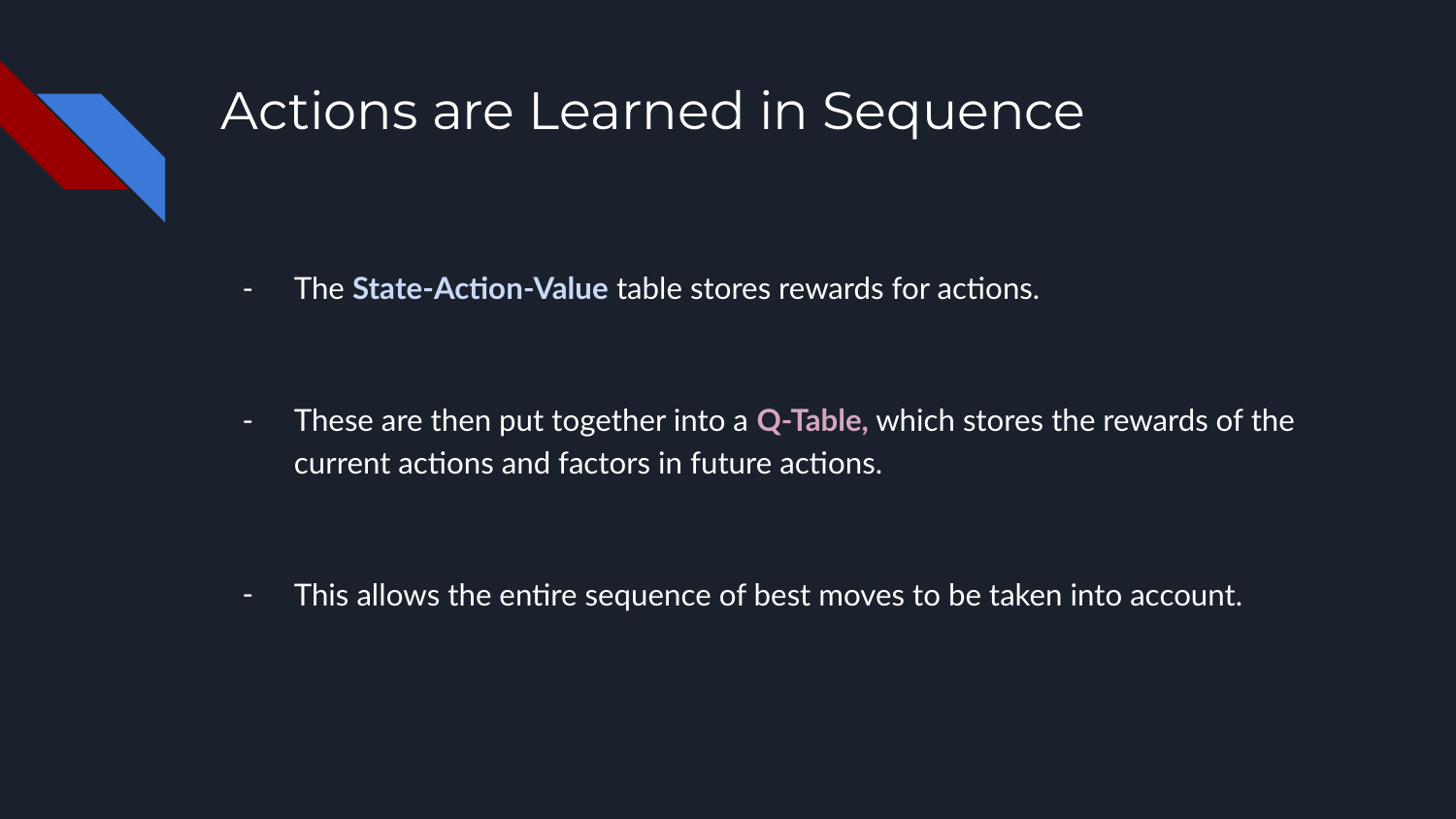

# Actions are Learned in Sequence
The State-Action-Value table stores rewards for actions.

These are then put together into a Q-Table, which stores the rewards of the current actions and factors in future actions.

This allows the entire sequence of best moves to be taken into account.